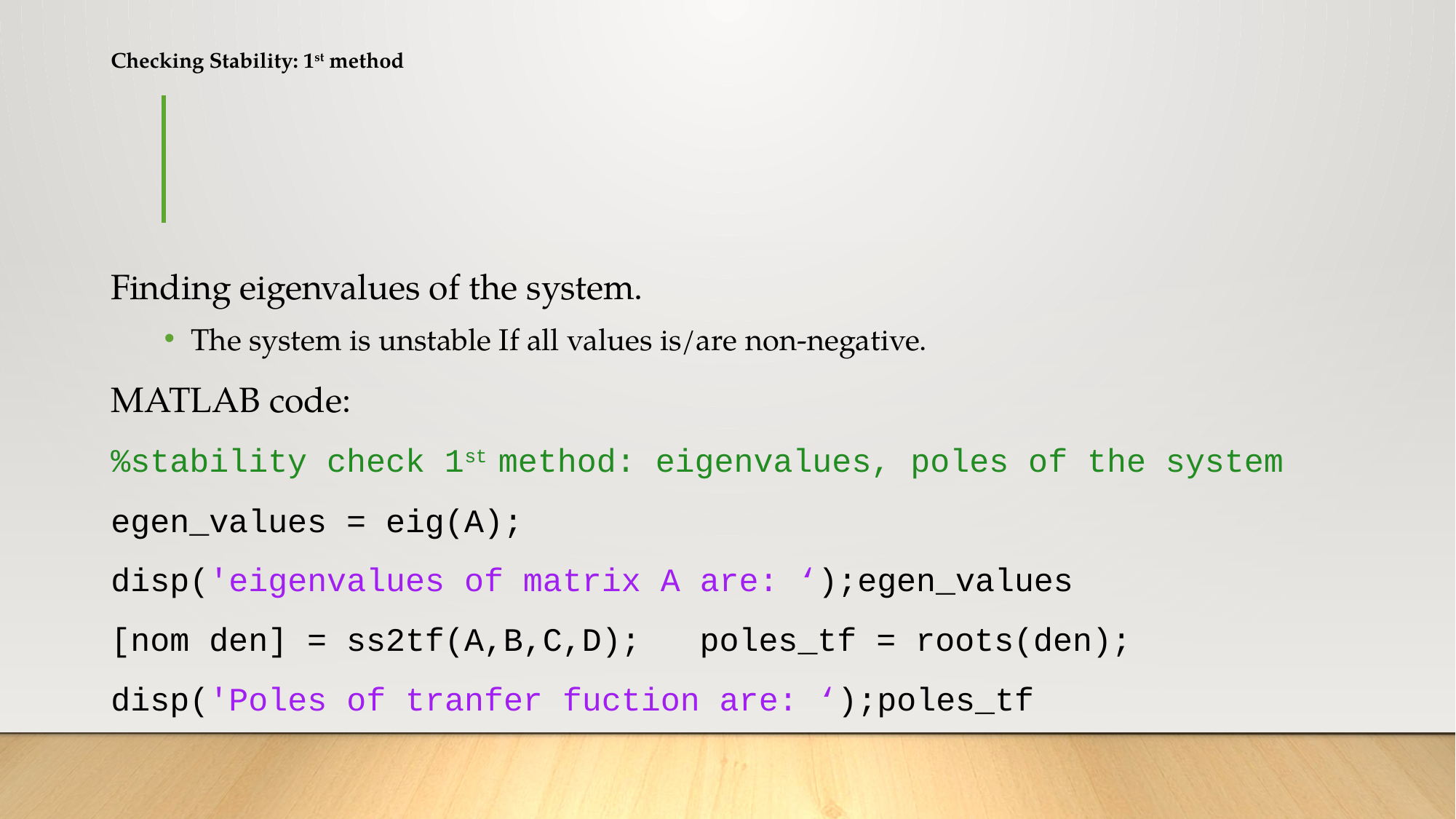

# Checking Stability: 1st method

Finding eigenvalues of the system.
The system is unstable If all values is/are non-negative.
MATLAB code:
%stability check 1st method: eigenvalues, poles of the system
egen_values = eig(A);
disp('eigenvalues of matrix A are: ‘);egen_values
[nom den] = ss2tf(A,B,C,D);   poles_tf = roots(den);
disp('Poles of tranfer fuction are: ‘);poles_tf